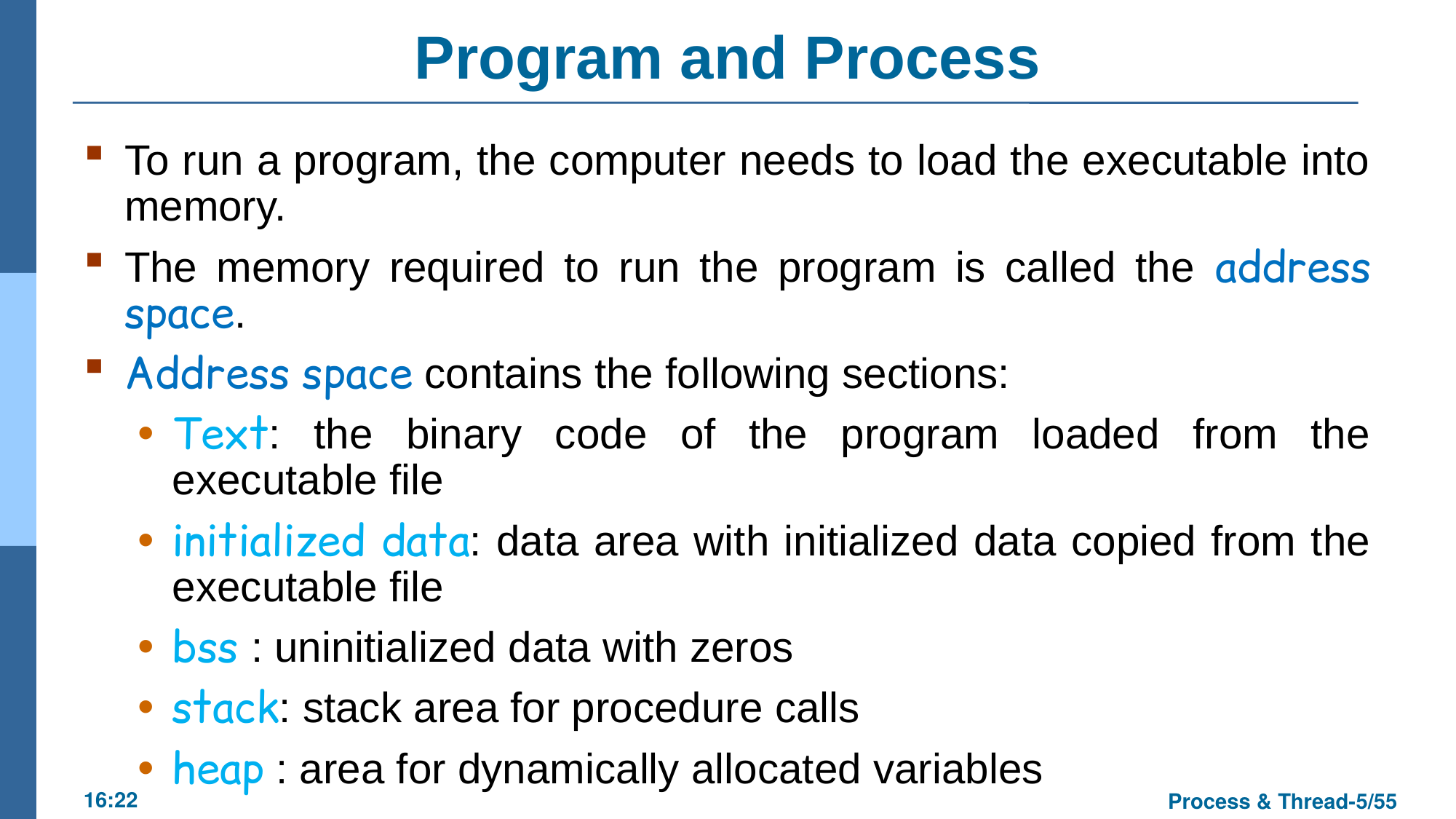

# Program and Process
To run a program, the computer needs to load the executable into memory.
The memory required to run the program is called the address space.
Address space contains the following sections:
Text: the binary code of the program loaded from the executable file
initialized data: data area with initialized data copied from the executable file
bss : uninitialized data with zeros
stack: stack area for procedure calls
heap : area for dynamically allocated variables